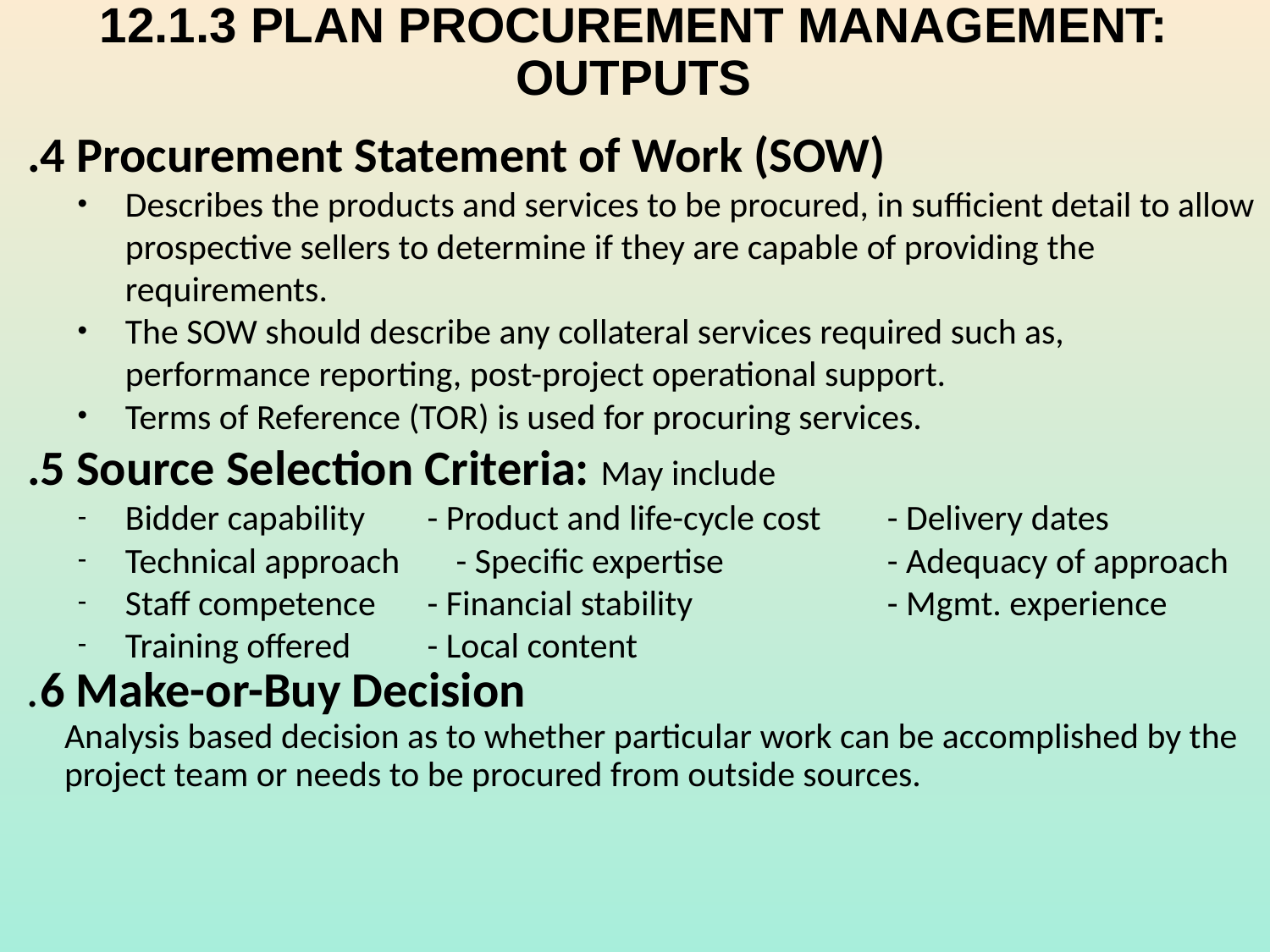

# 12.1.3 PLAN PROCUREMENT MANAGEMENT: OUTPUTS
.4 Procurement Statement of Work (SOW)
Describes the products and services to be procured, in sufficient detail to allow prospective sellers to determine if they are capable of providing the requirements.
The SOW should describe any collateral services required such as, performance reporting, post-project operational support.
Terms of Reference (TOR) is used for procuring services.
.5 Source Selection Criteria: May include
Bidder capability	      - Product and life-cycle cost 	- Delivery dates
Technical approach       - Specific expertise		- Adequacy of approach
Staff competence	      - Financial stability		- Mgmt. experience
Training offered 	      - Local content
.6 Make-or-Buy Decision
Analysis based decision as to whether particular work can be accomplished by the project team or needs to be procured from outside sources.